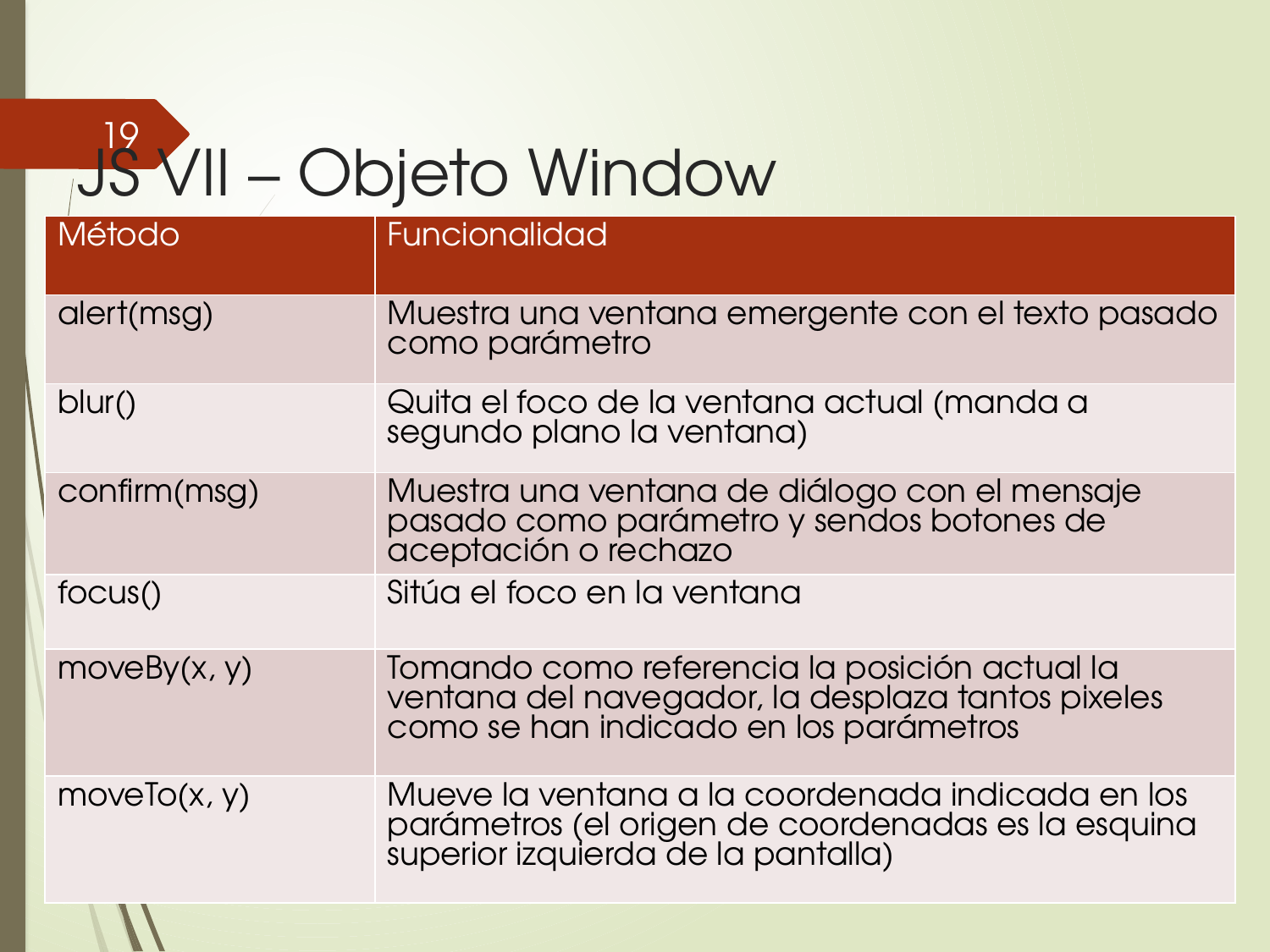

19
# JS VII – Objeto Window
| Método | Funcionalidad |
| --- | --- |
| alert(msg) | Muestra una ventana emergente con el texto pasado como parámetro |
| blur() | Quita el foco de la ventana actual (manda a segundo plano la ventana) |
| confirm(msg) | Muestra una ventana de diálogo con el mensaje pasado como parámetro y sendos botones de aceptación o rechazo |
| focus() | Sitúa el foco en la ventana |
| moveBy(x, y) | Tomando como referencia la posición actual la ventana del navegador, la desplaza tantos pixeles como se han indicado en los parámetros |
| moveTo(x, y) | Mueve la ventana a la coordenada indicada en los parámetros (el origen de coordenadas es la esquina superior izquierda de la pantalla) |
Desarrollo Web en Entorno Cliente -